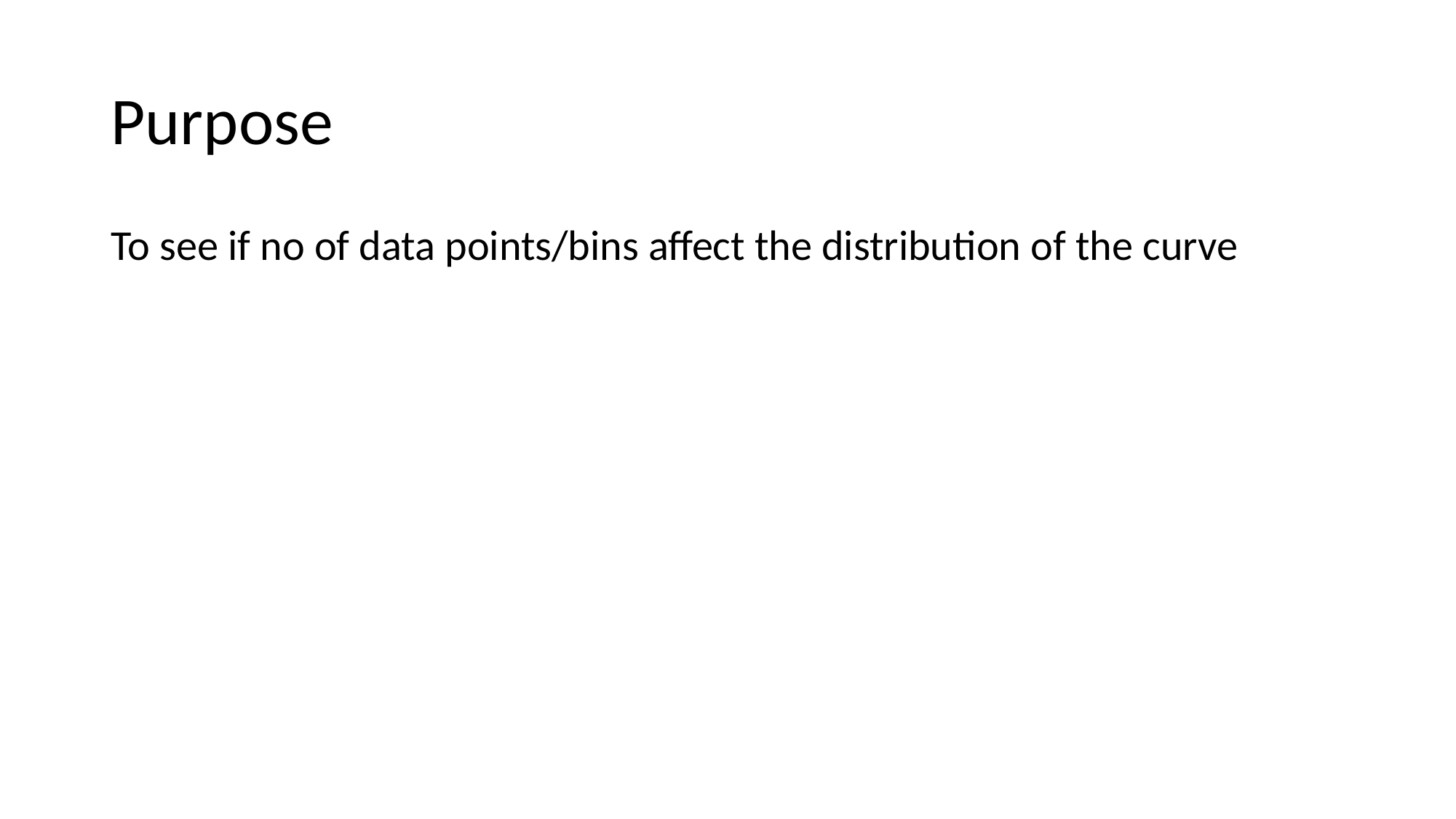

# Purpose
To see if no of data points/bins affect the distribution of the curve